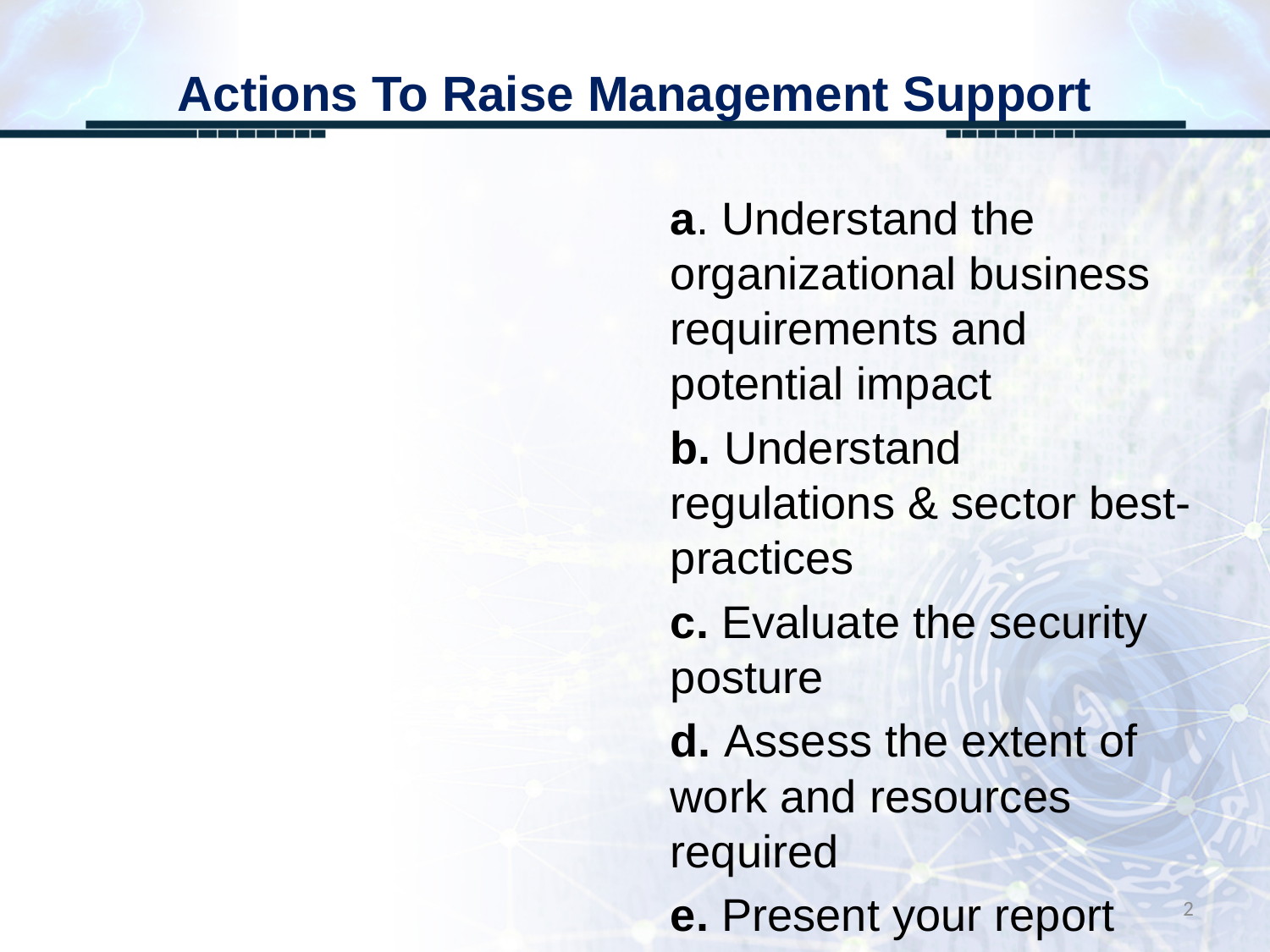

# Actions To Raise Management Support
a. Understand the organizational business requirements and potential impact
b. Understand regulations & sector best-practices
c. Evaluate the security posture
d. Assess the extent of work and resources required
e. Present your report

2